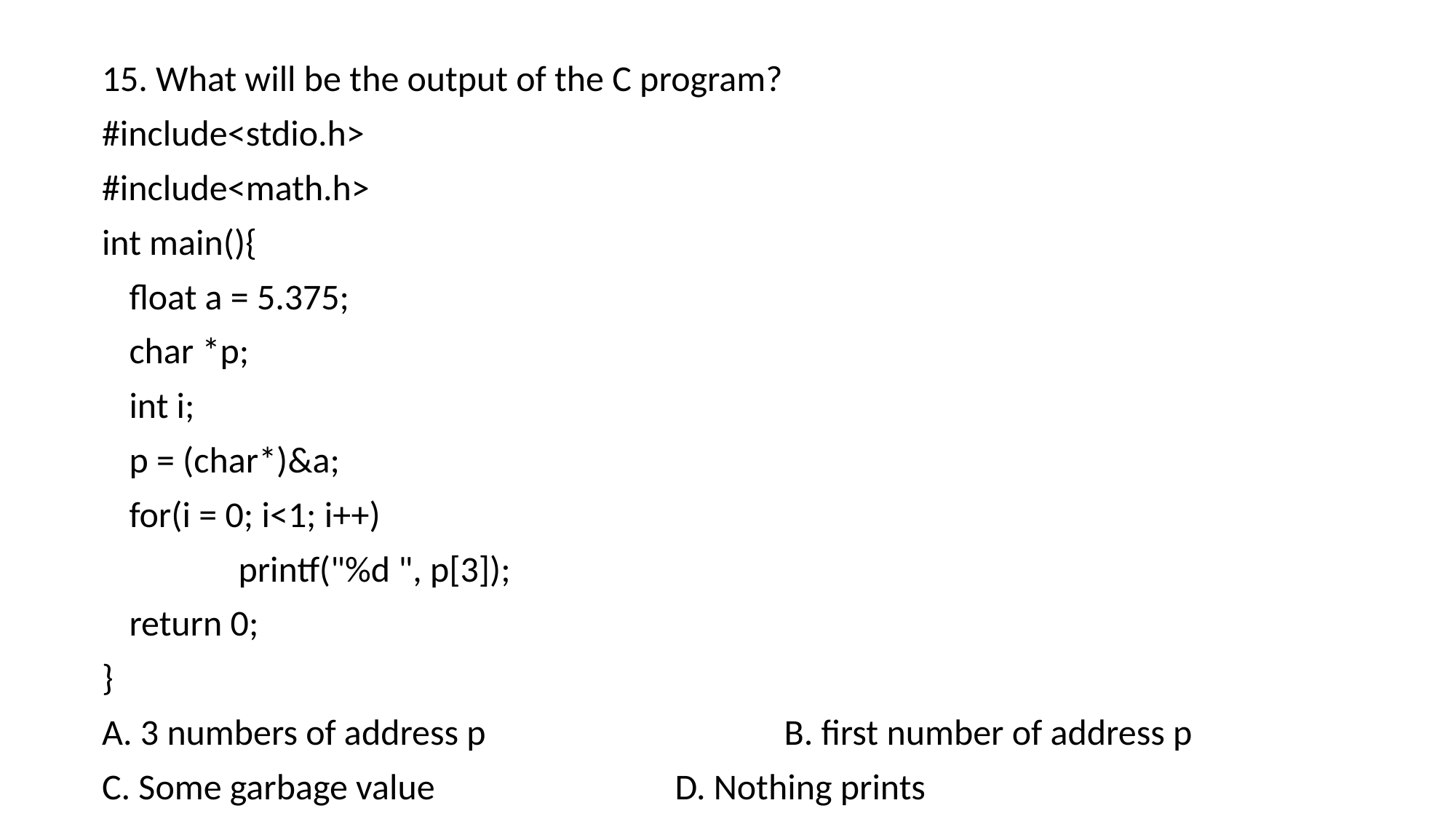

15. What will be the output of the C program?
#include<stdio.h>
#include<math.h>
int main(){
	float a = 5.375;
	char *p;
	int i;
	p = (char*)&a;
	for(i = 0; i<1; i++)
		printf("%d ", p[3]);
	return 0;
}
A. 3 numbers of address p			B. first number of address p
C. Some garbage value			D. Nothing prints